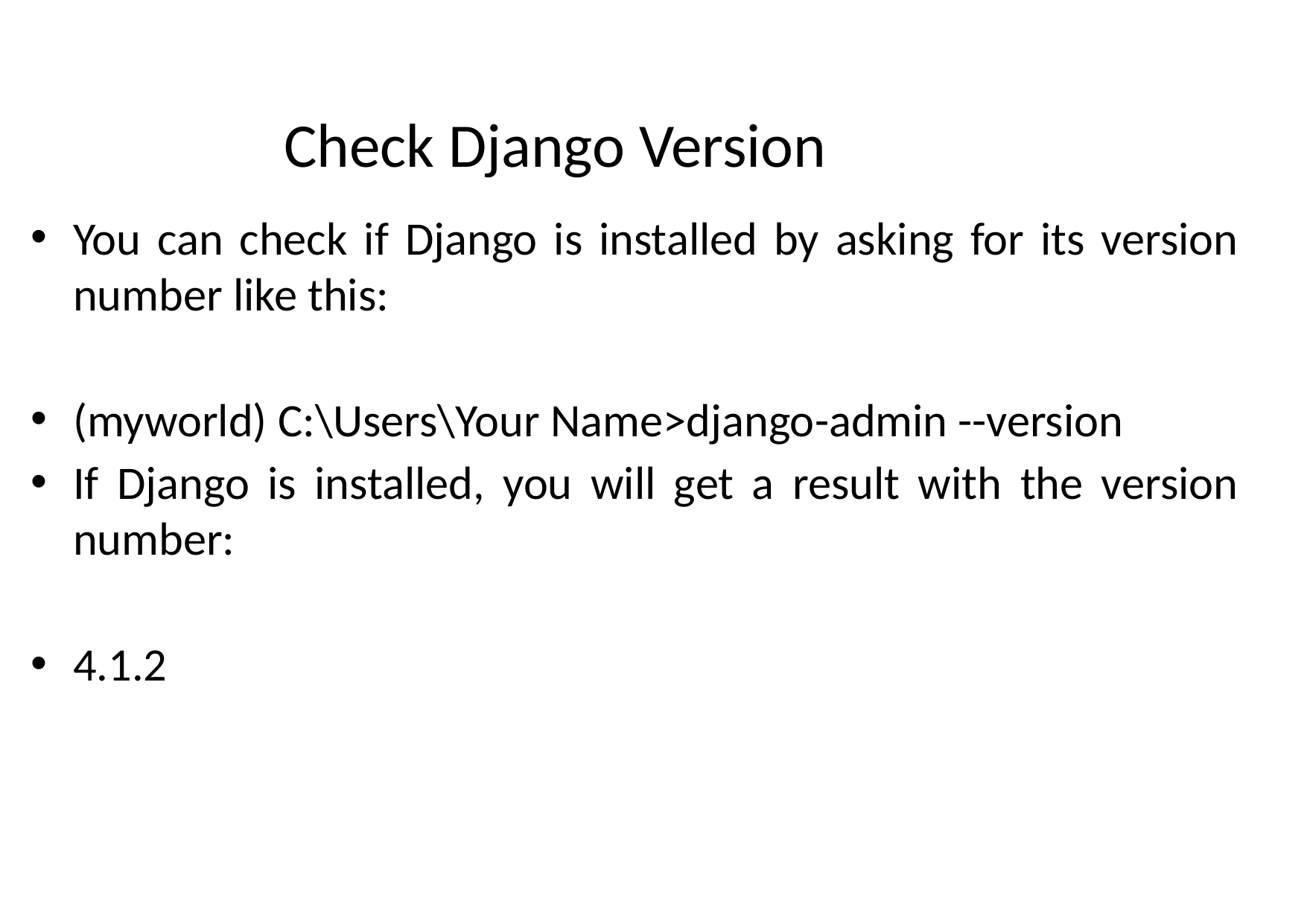

# Check Django Version
You can check if Django is installed by asking for its version number like this:

(myworld) C:\Users\Your Name>django-admin --version
If Django is installed, you will get a result with the version number:

4.1.2